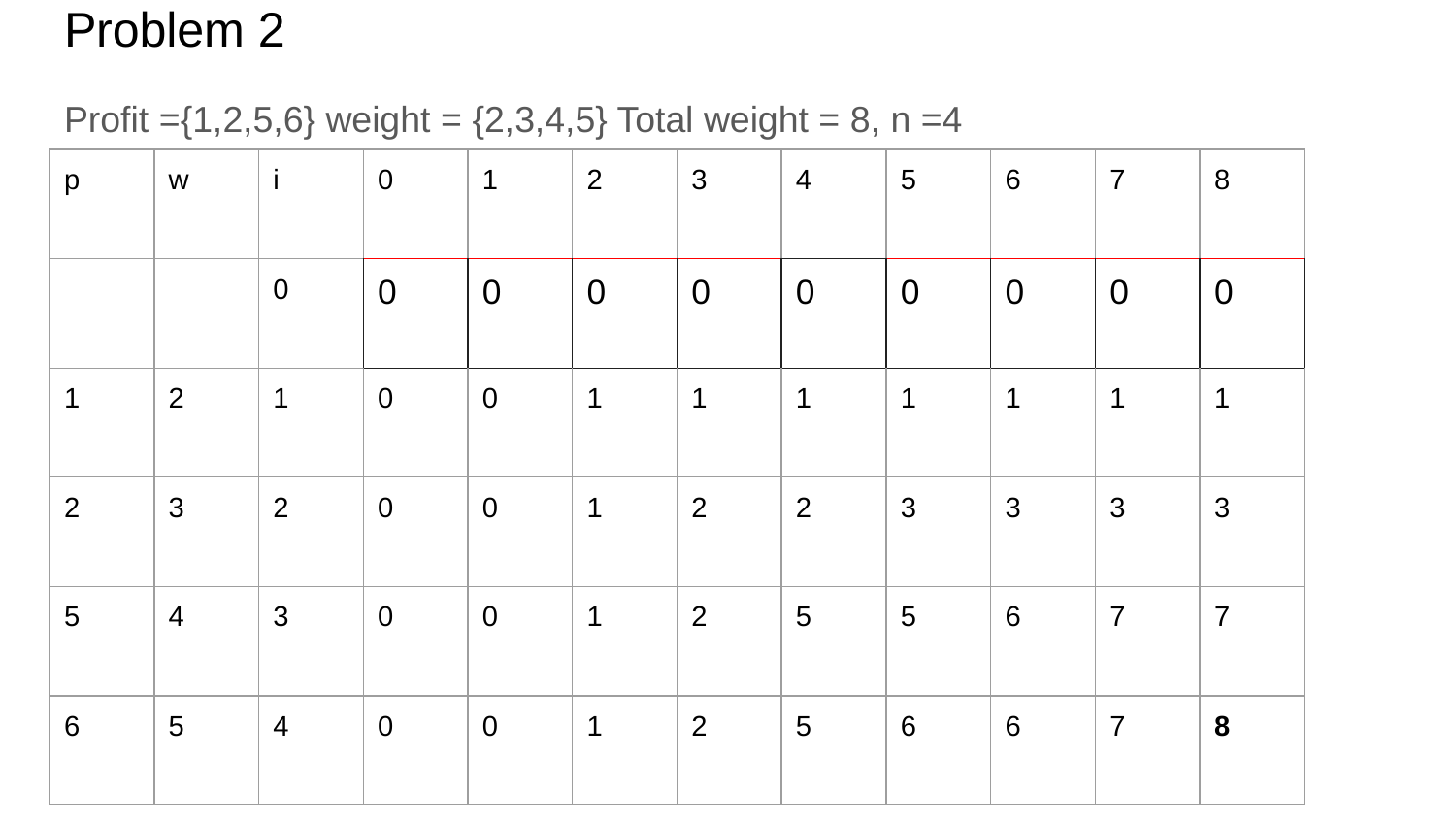

# Problem 2
Profit ={1,2,5,6} weight = {2,3,4,5} Total weight = 8, n =4

| p | w | i | 0 | 1 | 2 | 3 | 4 | 5 | 6 | 7 | 8 |
| --- | --- | --- | --- | --- | --- | --- | --- | --- | --- | --- | --- |
|  |  | 0 | 0 | 0 | 0 | 0 | 0 | 0 | 0 | 0 | 0 |
| 1 | 2 | 1 | 0 | 0 | 1 | 1 | 1 | 1 | 1 | 1 | 1 |
| 2 | 3 | 2 | 0 | 0 | 1 | 2 | 2 | 3 | 3 | 3 | 3 |
| 5 | 4 | 3 | 0 | 0 | 1 | 2 | 5 | 5 | 6 | 7 | 7 |
| 6 | 5 | 4 | 0 | 0 | 1 | 2 | 5 | 6 | 6 | 7 | 8 |